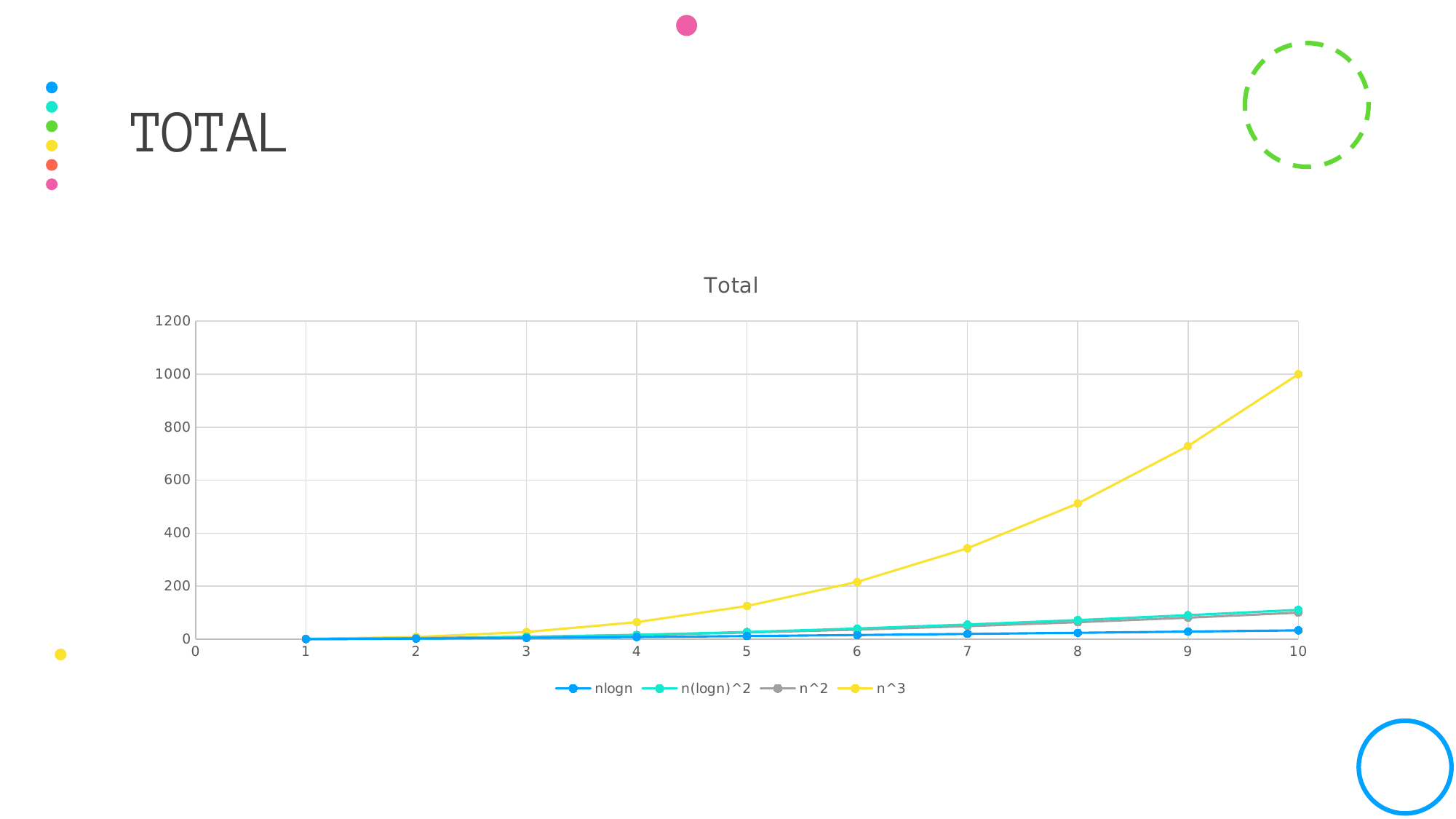

# Total

### Chart: Total

| Category | nlogn | n(logn)^2 | n^2 | n^3 |
|---|---|---|---|---|